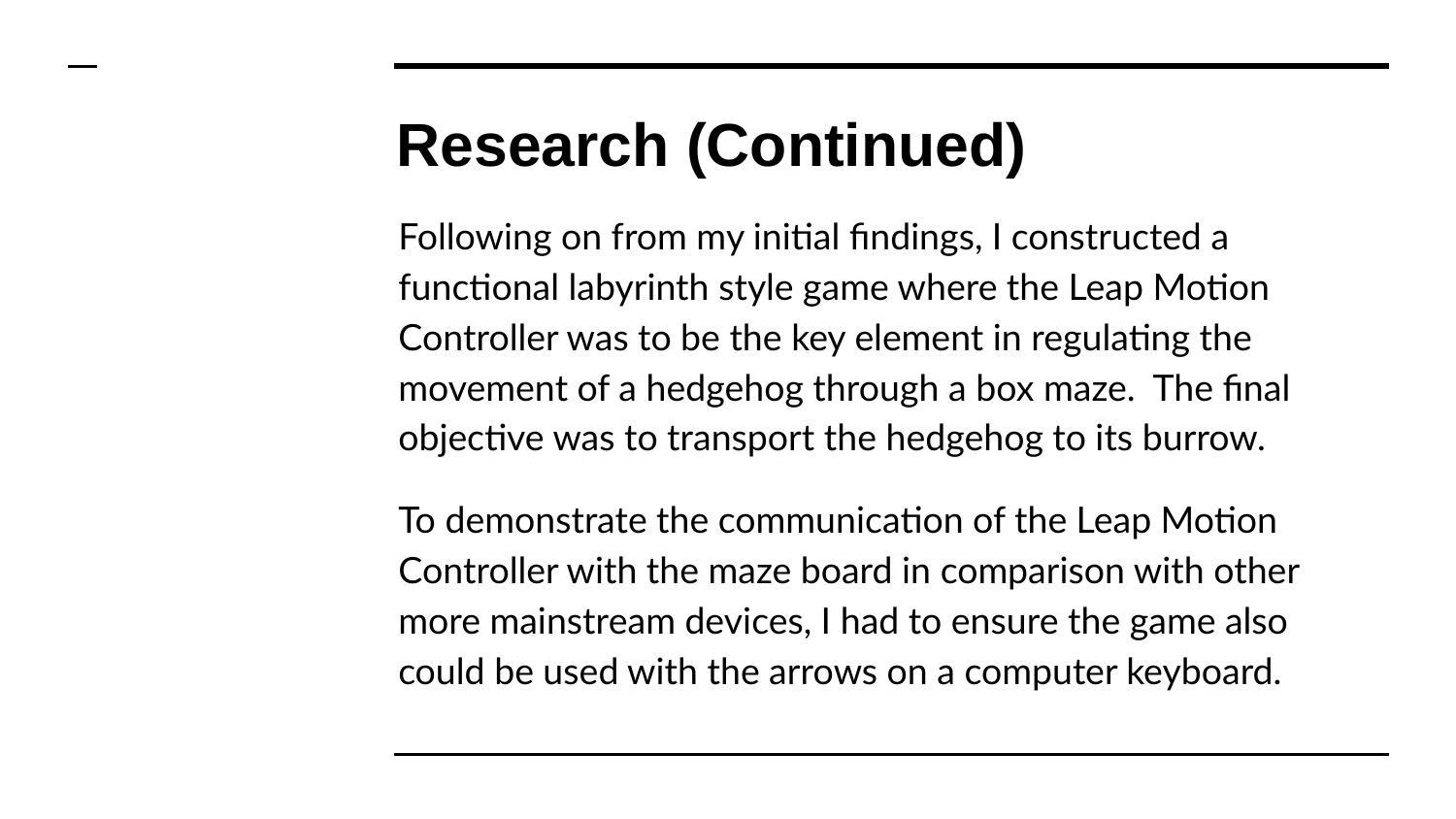

# Research (Continued)
Following on from my initial findings, I constructed a functional labyrinth style game where the Leap Motion Controller was to be the key element in regulating the movement of a hedgehog through a box maze.  The final objective was to transport the hedgehog to its burrow.
To demonstrate the communication of the Leap Motion Controller with the maze board in comparison with other more mainstream devices, I had to ensure the game also could be used with the arrows on a computer keyboard.